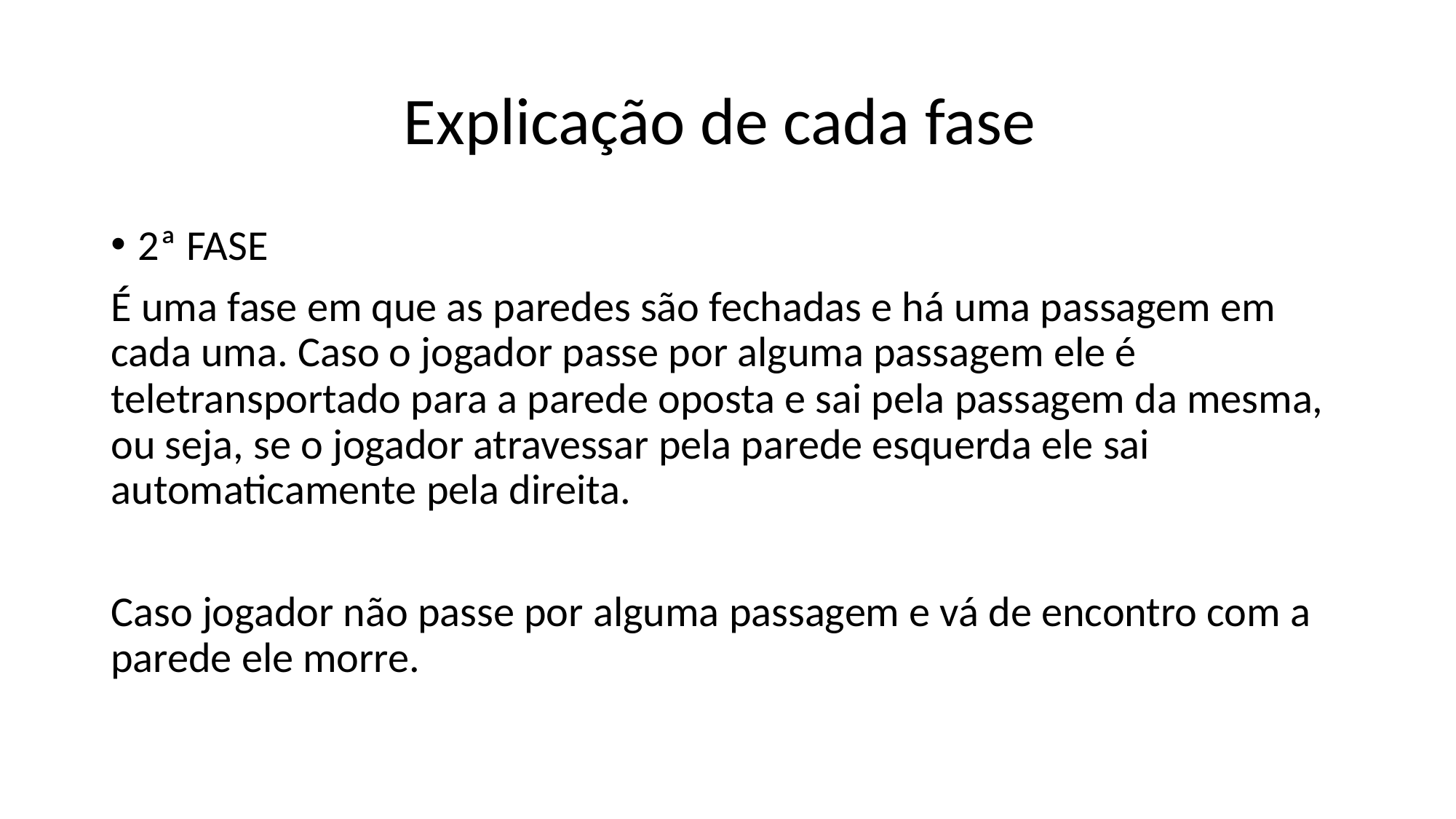

# Explicação de cada fase
2ª FASE
É uma fase em que as paredes são fechadas e há uma passagem em cada uma. Caso o jogador passe por alguma passagem ele é teletransportado para a parede oposta e sai pela passagem da mesma, ou seja, se o jogador atravessar pela parede esquerda ele sai automaticamente pela direita.

Caso jogador não passe por alguma passagem e vá de encontro com a parede ele morre.